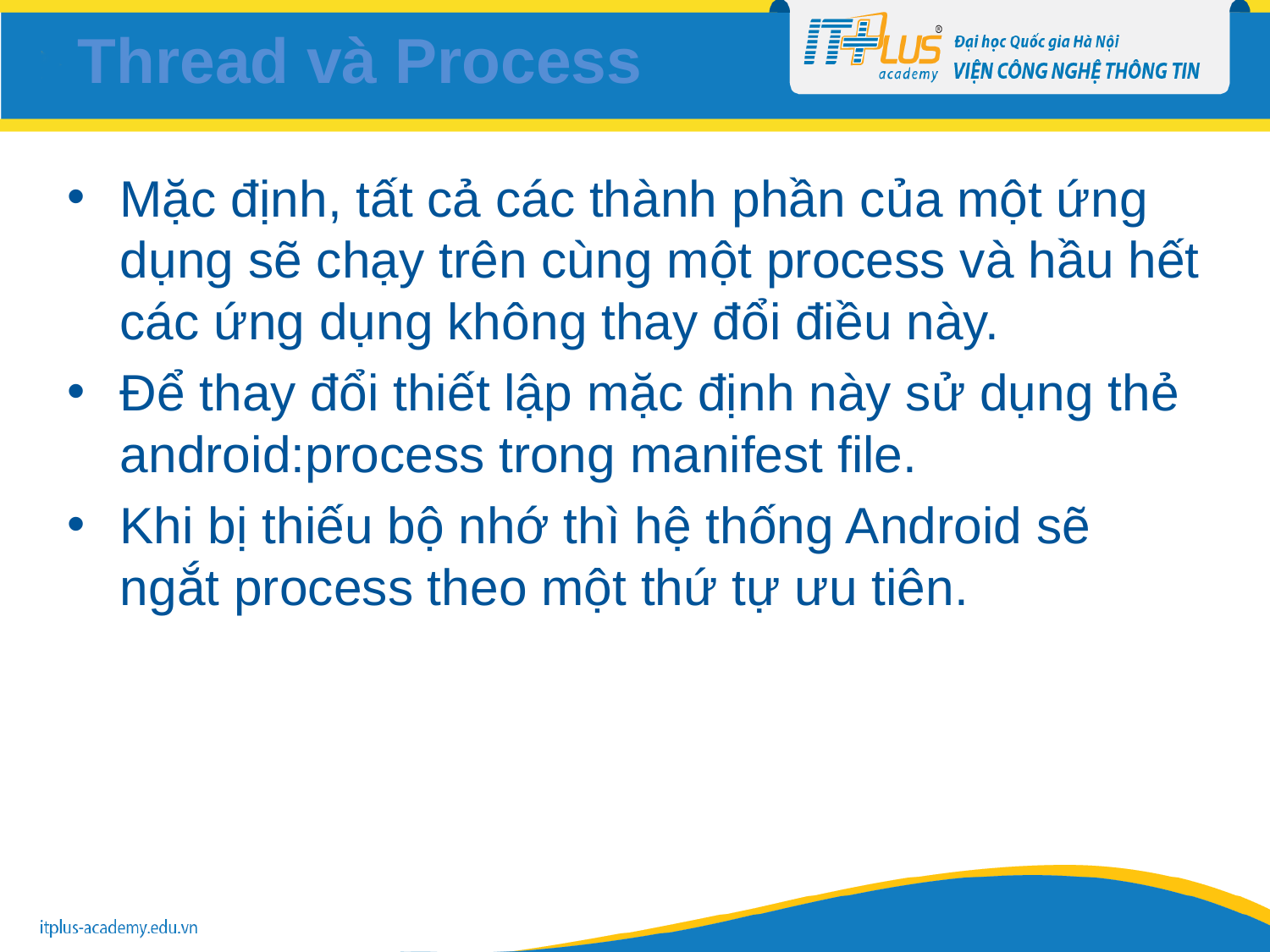

# Thread và Process
Mặc định, tất cả các thành phần của một ứng dụng sẽ chạy trên cùng một process và hầu hết các ứng dụng không thay đổi điều này.
Để thay đổi thiết lập mặc định này sử dụng thẻ android:process trong manifest file.
Khi bị thiếu bộ nhớ thì hệ thống Android sẽ ngắt process theo một thứ tự ưu tiên.